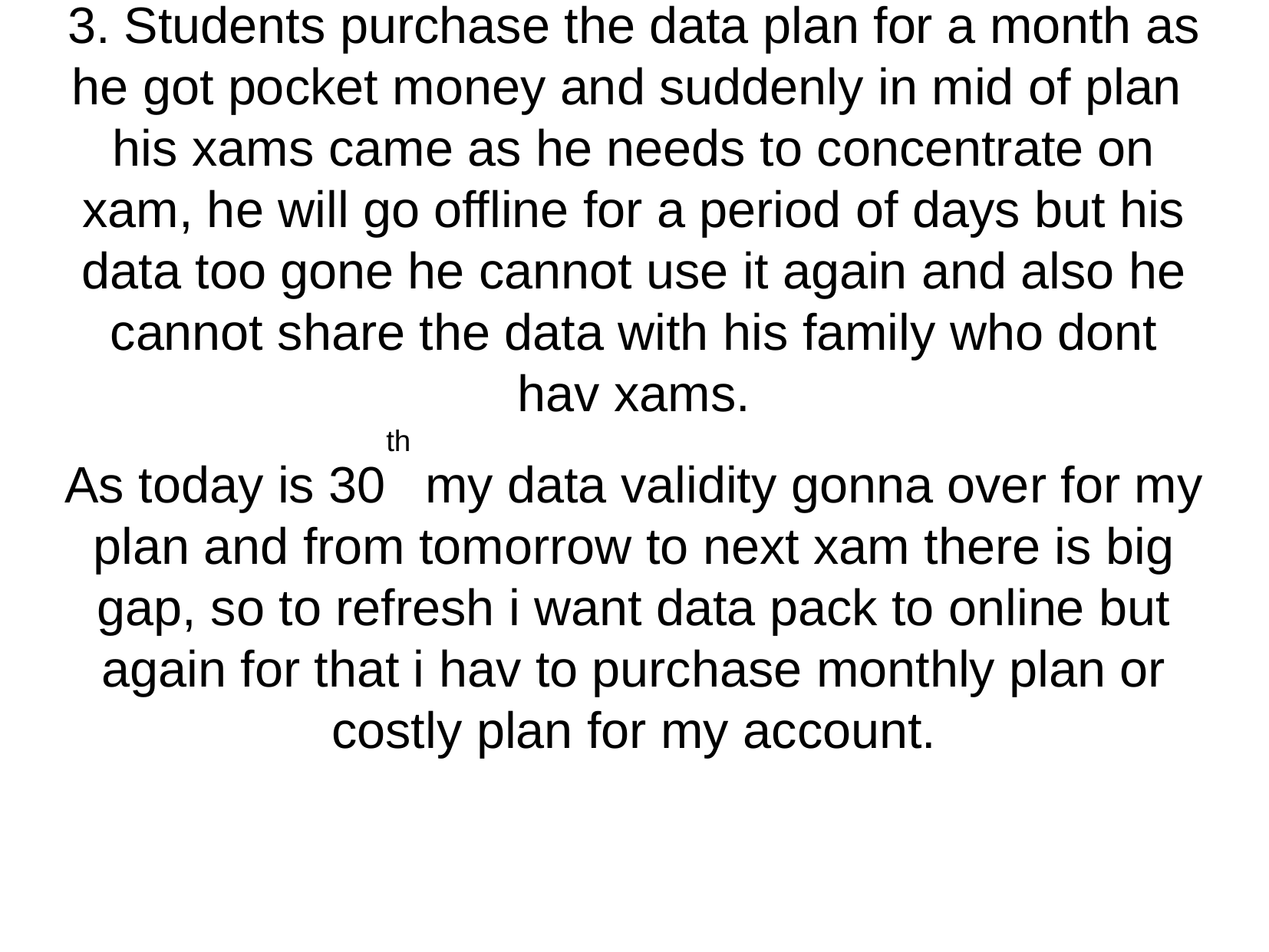

3. Students purchase the data plan for a month as he got pocket money and suddenly in mid of plan  his xams came as he needs to concentrate on xam, he will go offline for a period of days but his data too gone he cannot use it again and also he cannot share the data with his family who dont hav xams.
As today is 30th my data validity gonna over for my plan and from tomorrow to next xam there is big gap, so to refresh i want data pack to online but again for that i hav to purchase monthly plan or costly plan for my account.